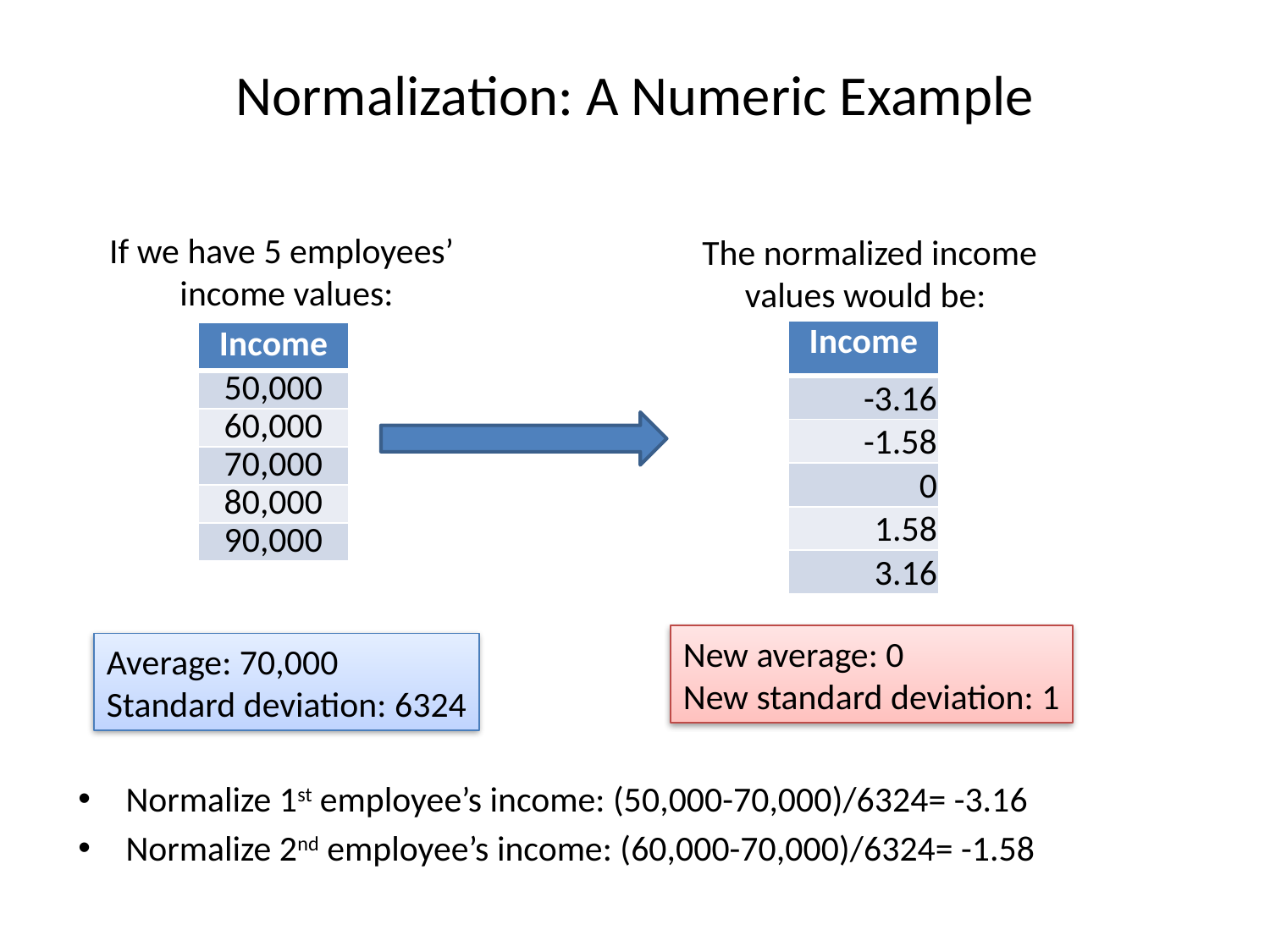

# Normalization: A Numeric Example
If we have 5 employees’
income values:
The normalized income values would be:
| Income |
| --- |
| -3.16 |
| -1.58 |
| 0 |
| 1.58 |
| 3.16 |
| Income |
| --- |
| 50,000 |
| 60,000 |
| 70,000 |
| 80,000 |
| 90,000 |

New average: 0
New standard deviation: 1
Average: 70,000
Standard deviation: 6324
Normalize 1st employee’s income: (50,000-70,000)/6324= -3.16
Normalize 2nd employee’s income: (60,000-70,000)/6324= -1.58